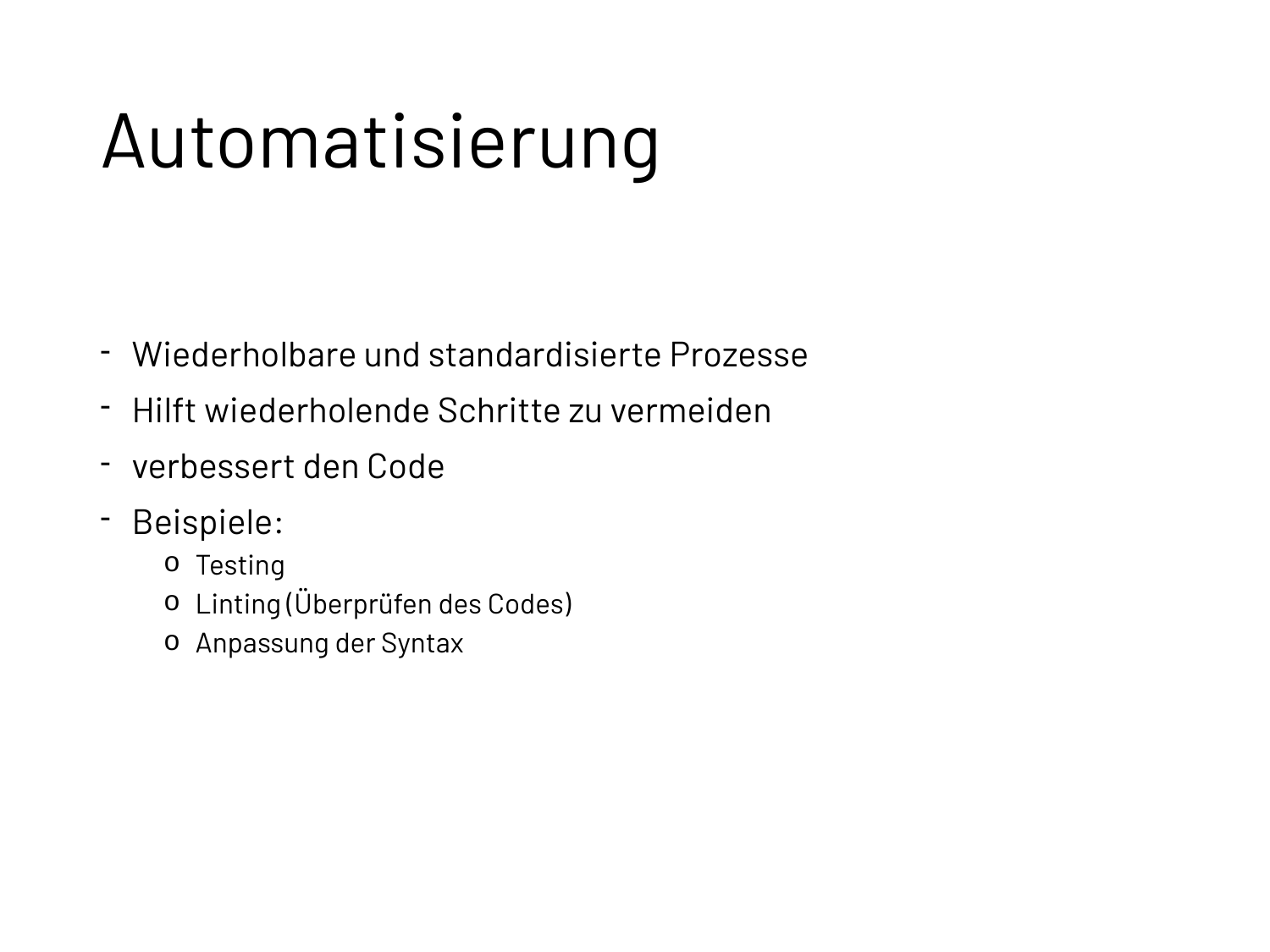

# Automatisierung

Wiederholbare und standardisierte Prozesse
Hilft wiederholende Schritte zu vermeiden
verbessert den Code
Beispiele:
Testing
Linting (Überprüfen des Codes)
Anpassung der Syntax